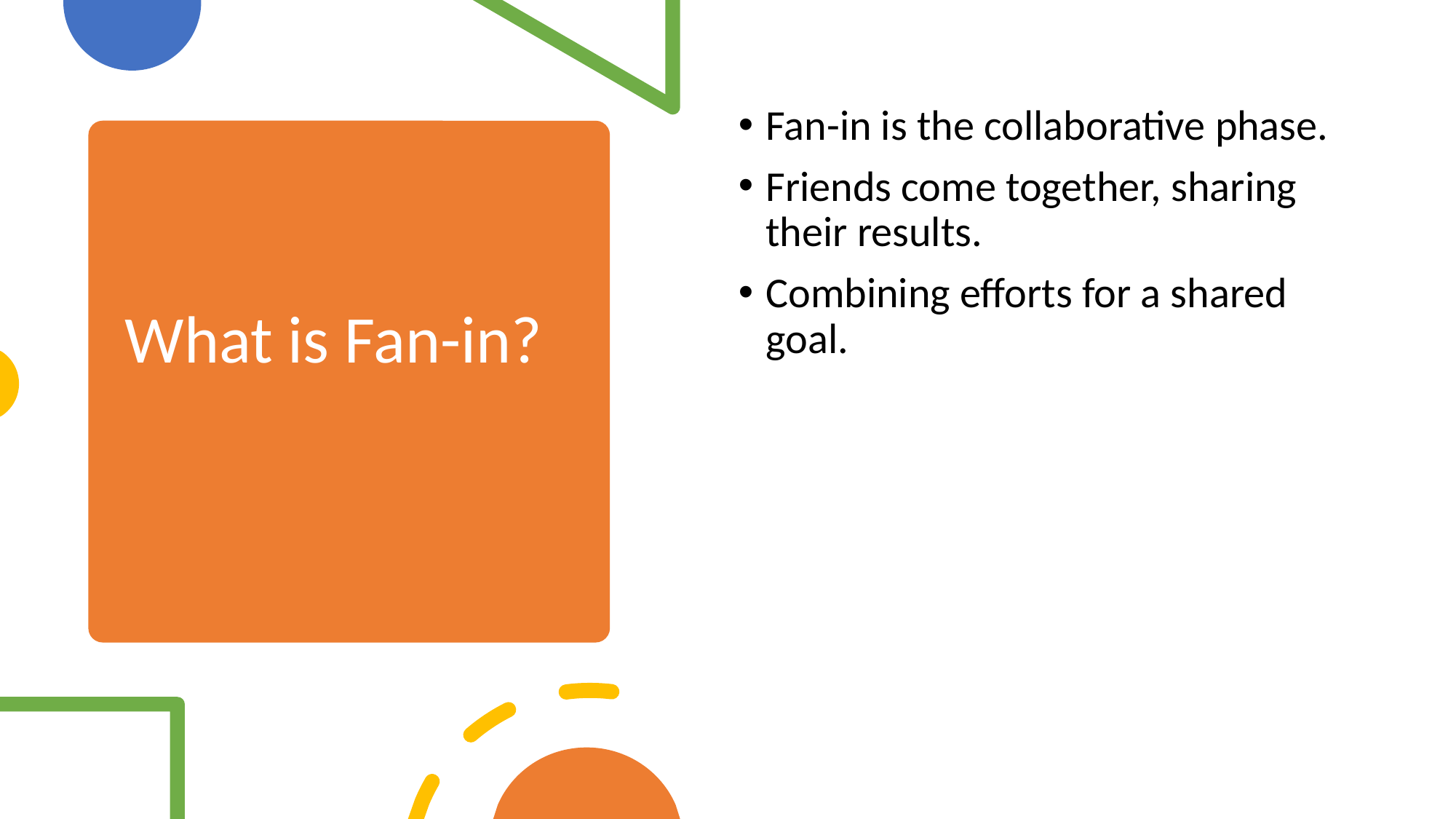

Fan-in is the collaborative phase.
Friends come together, sharing their results.
Combining efforts for a shared goal.

# What is Fan-in?